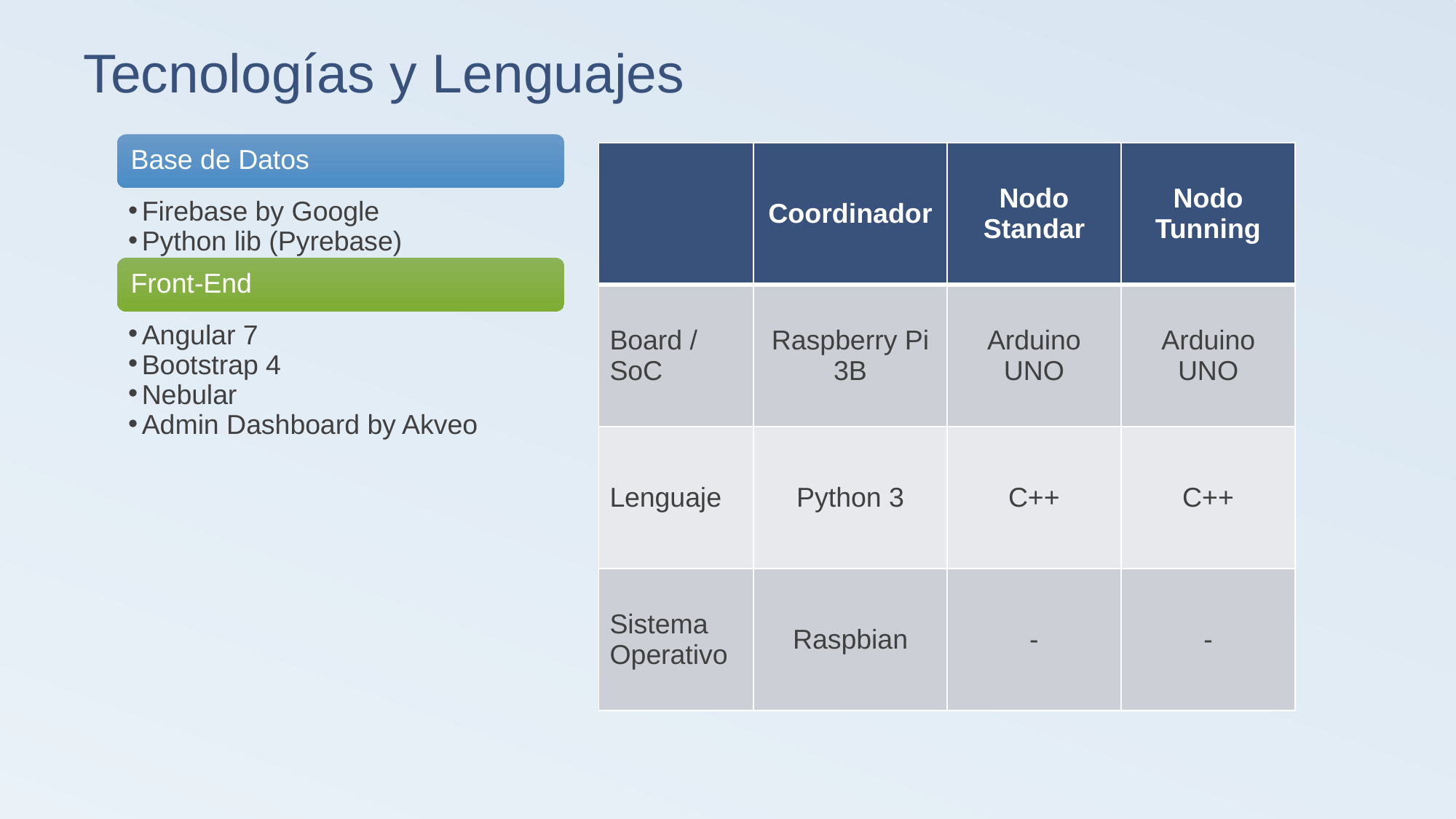

# Tecnologías y Lenguajes
Base de Datos
|  | Coordinador | Nodo Standar | Nodo Tunning |
| --- | --- | --- | --- |
| Board / SoC | Raspberry Pi 3B | Arduino UNO | Arduino UNO |
| Lenguaje | Python 3 | C++ | C++ |
| Sistema Operativo | Raspbian | - | - |
Firebase by Google
Python lib (Pyrebase)
Front-End
Angular 7
Bootstrap 4
Nebular
Admin Dashboard by Akveo